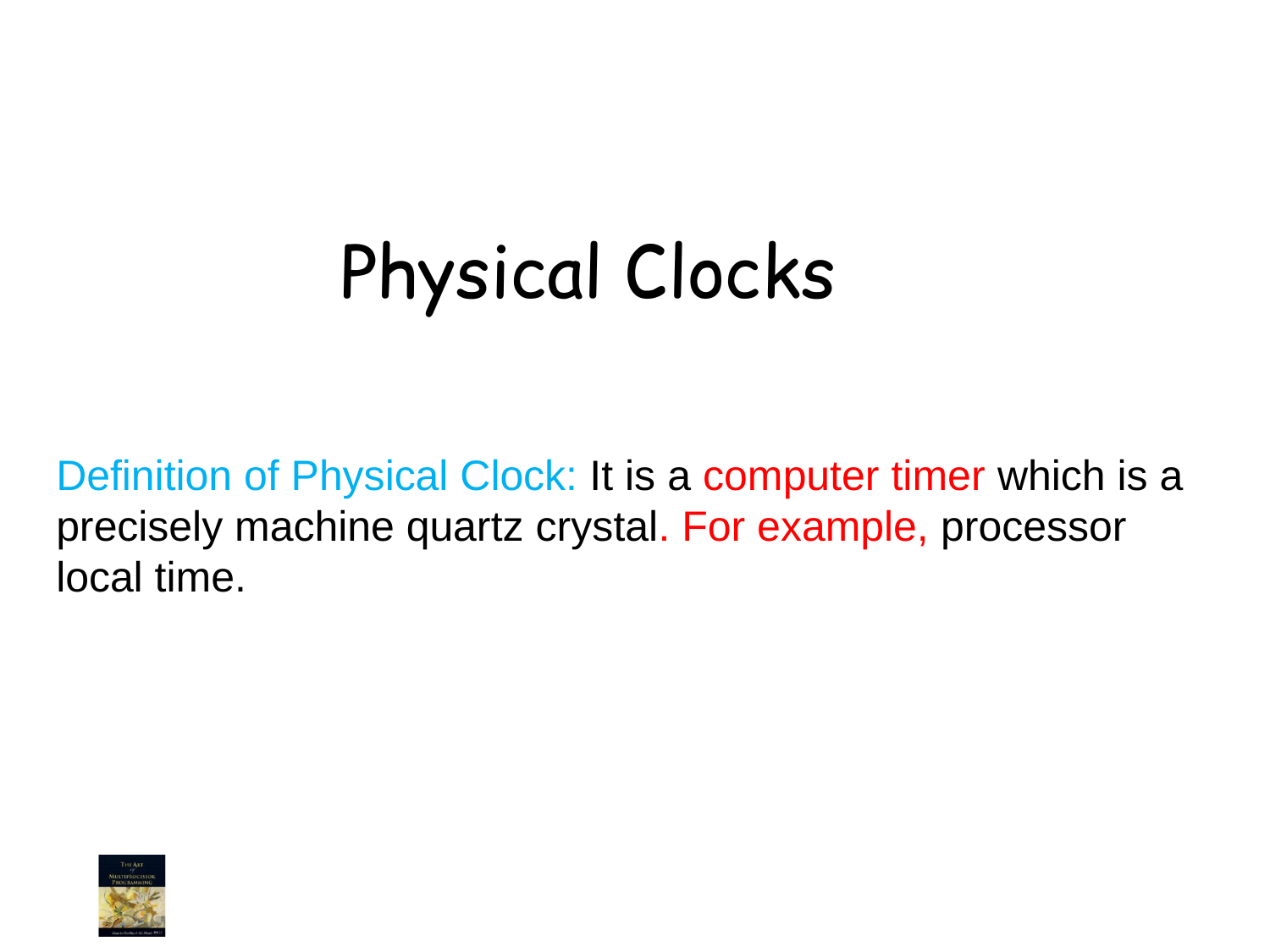

2
# Physical Clocks

Definition of Physical Clock: It is a computer timer which is a precisely machine quartz crystal. For example, processor local time.